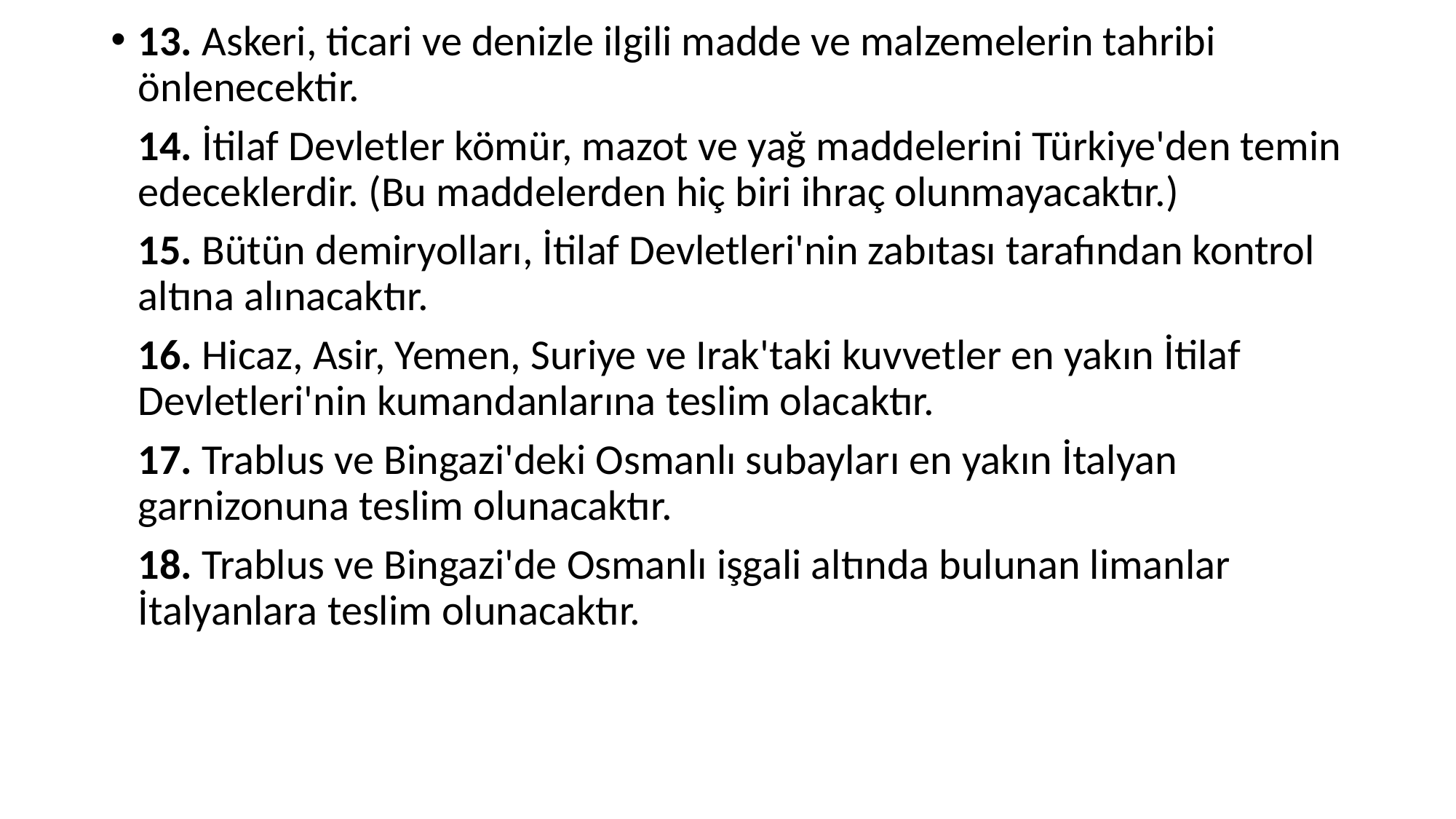

13. Askeri, ticari ve denizle ilgili madde ve malzemelerin tahribi önlenecektir.
14. İtilaf Devletler kömür, mazot ve yağ maddelerini Türkiye'den temin edeceklerdir. (Bu maddelerden hiç biri ihraç olunmayacaktır.)
15. Bütün demiryolları, İtilaf Devletleri'nin zabıtası tarafından kontrol altına alınacaktır.
16. Hicaz, Asir, Yemen, Suriye ve Irak'taki kuvvetler en yakın İtilaf Devletleri'nin kumandanlarına teslim olacaktır.
17. Trablus ve Bingazi'deki Osmanlı subayları en yakın İtalyan garnizonuna teslim olunacaktır.
18. Trablus ve Bingazi'de Osmanlı işgali altında bulunan limanlar İtalyanlara teslim olunacaktır.